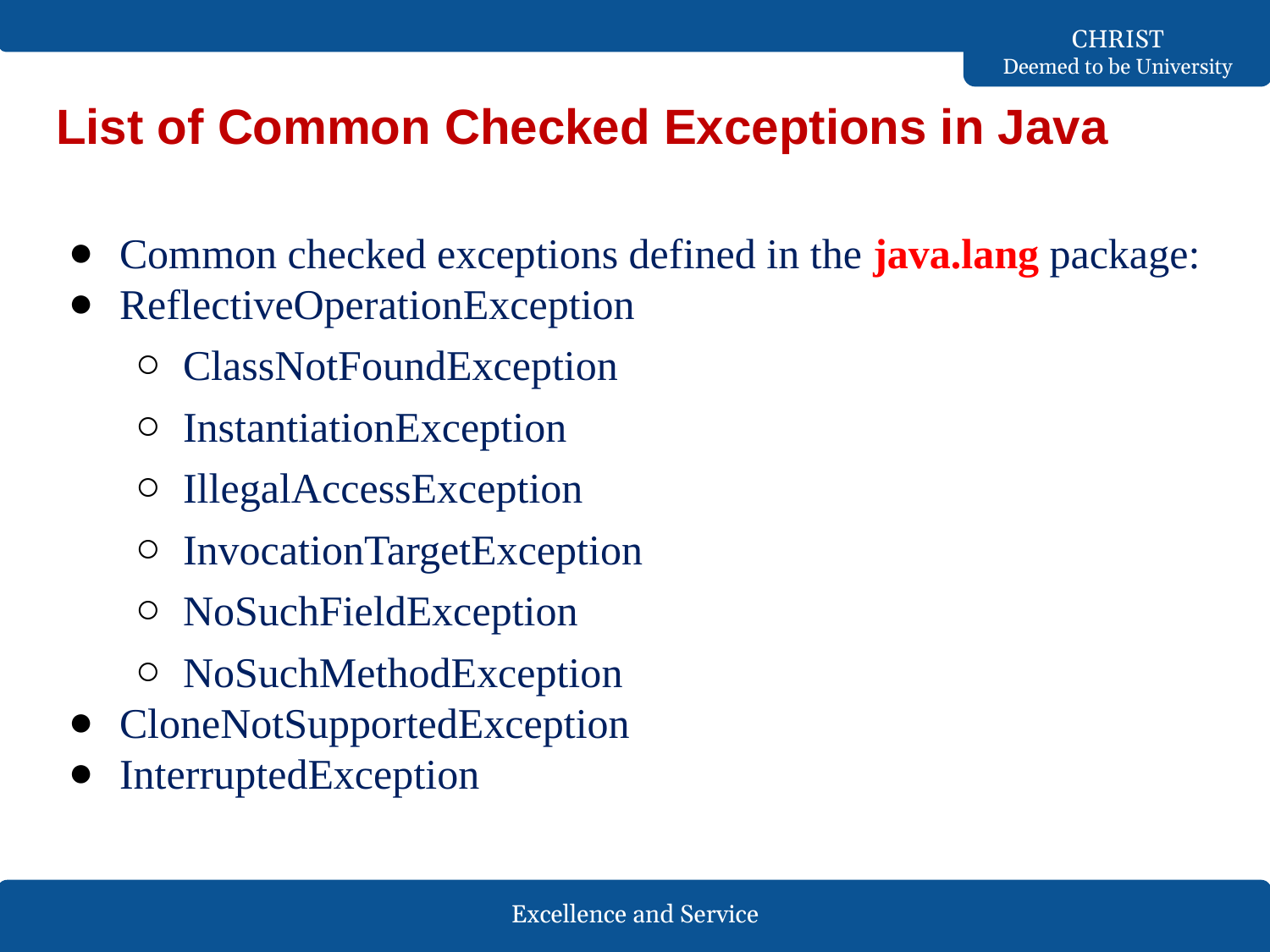

# List of Common Checked Exceptions in Java
Common checked exceptions defined in the java.lang package:
ReflectiveOperationException
ClassNotFoundException
InstantiationException
IllegalAccessException
InvocationTargetException
NoSuchFieldException
NoSuchMethodException
CloneNotSupportedException
InterruptedException